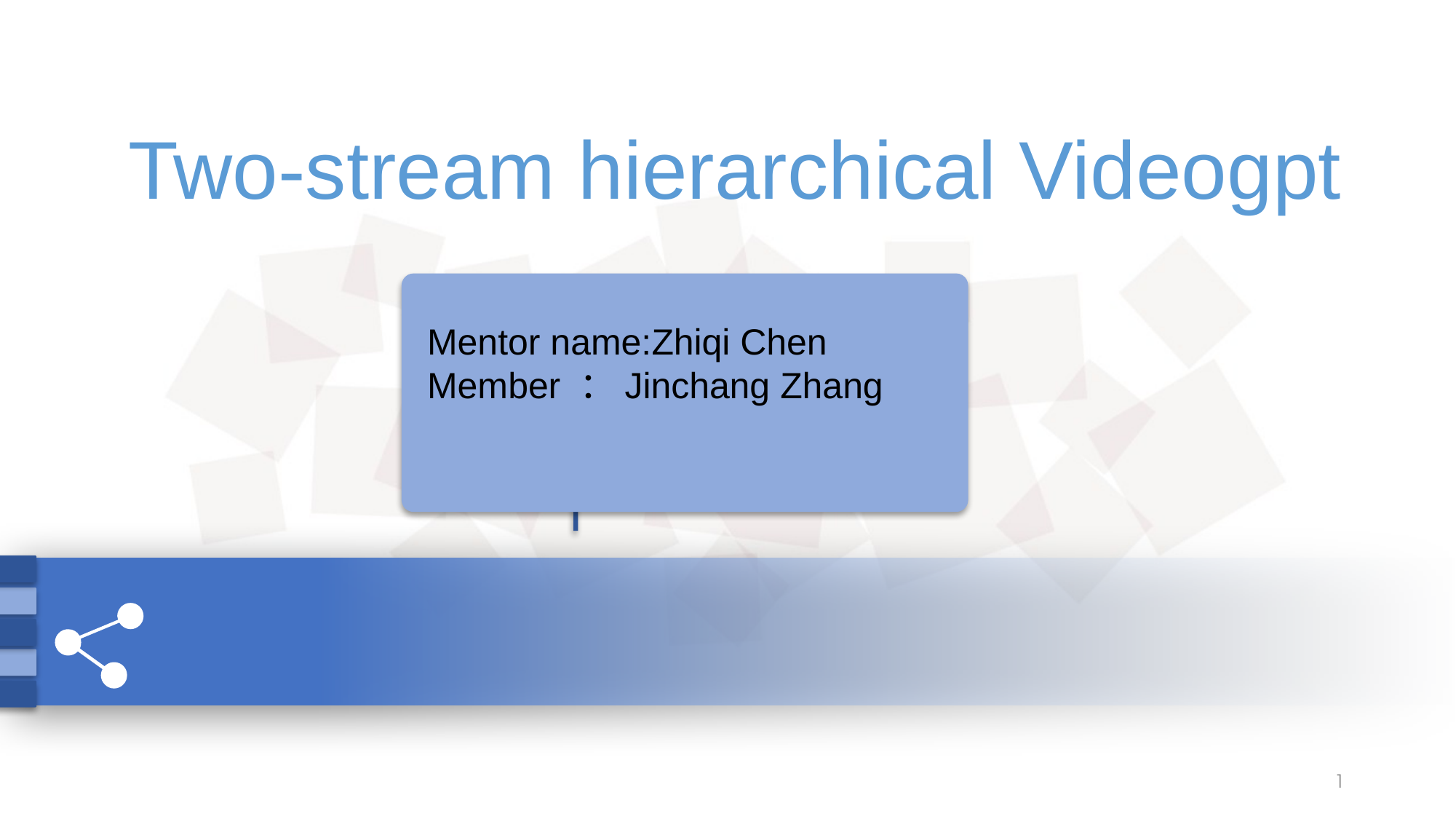

Two-stream hierarchical Videogpt

Mentor name:Zhiqi Chen
Member ：Jinchang Zhang

1